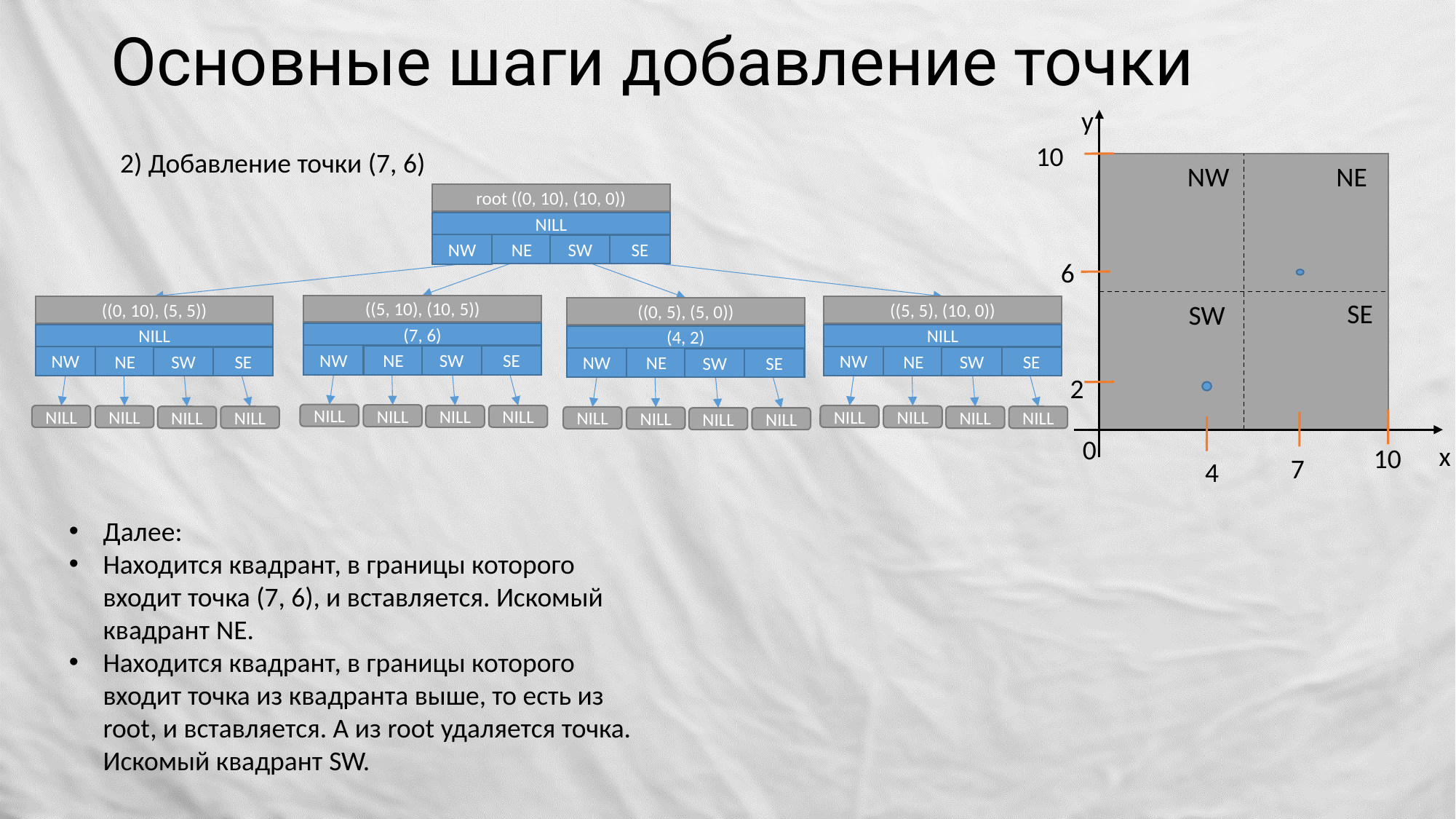

# Основные шаги добавление точки
y
10

NW
NE
SE
SW
2

0
x
10
4
2) Добавление точки (7, 6)
root ((0, 10), (10, 0))
NILL
NW
NE
SW
SE
6

((5, 10), (10, 5))
(7, 6)
NW
NE
SW
SE
NILL
NILL
NILL
NILL
((0, 10), (5, 5))
NILL
NW
NE
SW
SE
NILL
NILL
NILL
NILL
((5, 5), (10, 0))
NILL
NW
NE
SW
SE
NILL
NILL
NILL
NILL
((0, 5), (5, 0))
(4, 2)
NW
NE
SW
SE
NILL
NILL
NILL
NILL
7
Далее:
Находится квадрант, в границы которого входит точка (7, 6), и вставляется. Искомый квадрант NE.
Находится квадрант, в границы которого входит точка из квадранта выше, то есть из root, и вставляется. А из root удаляется точка. Искомый квадрант SW.